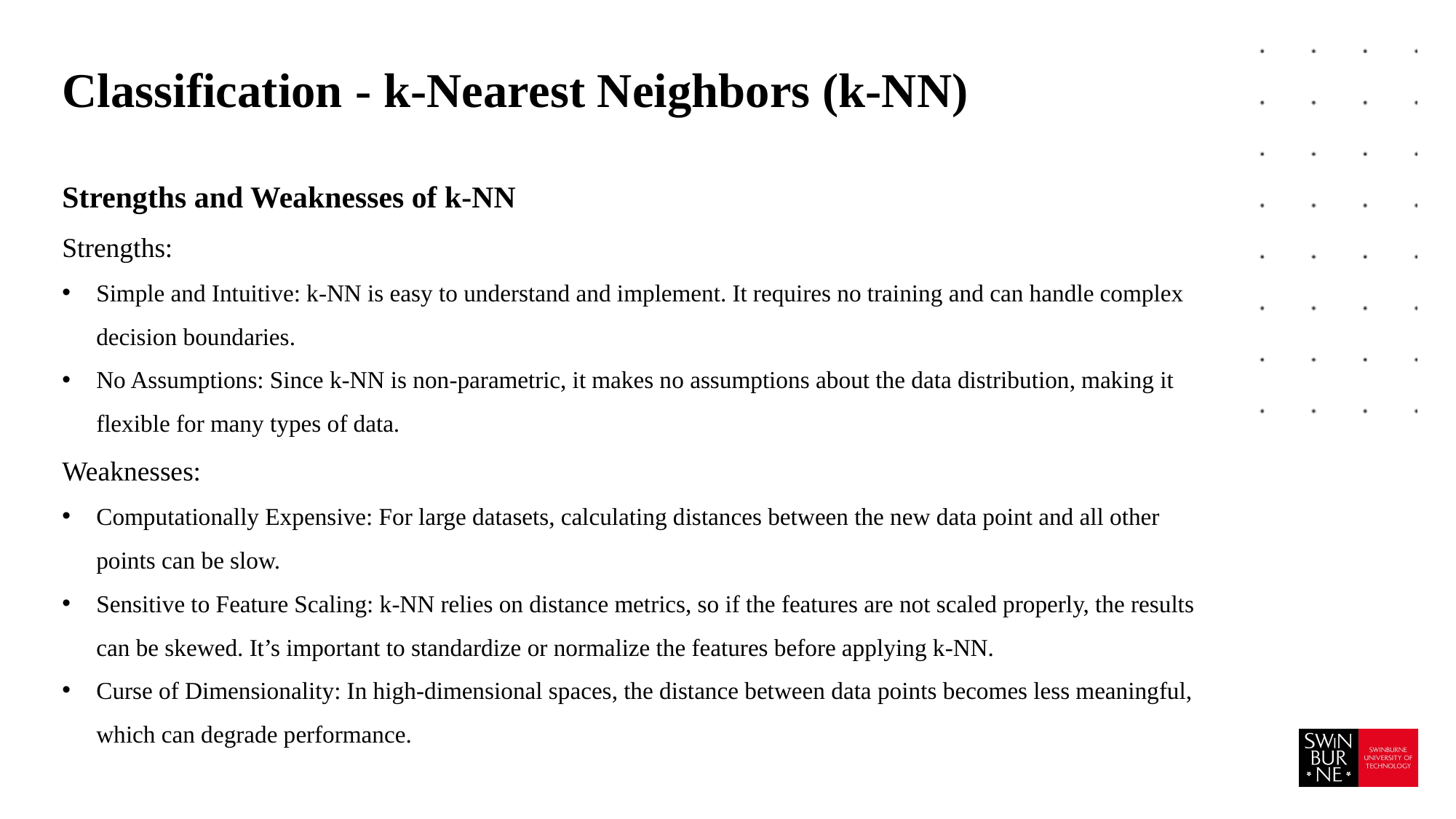

# Classification - k-Nearest Neighbors (k-NN)
Strengths and Weaknesses of k-NN
Strengths:
Simple and Intuitive: k-NN is easy to understand and implement. It requires no training and can handle complex decision boundaries.
No Assumptions: Since k-NN is non-parametric, it makes no assumptions about the data distribution, making it flexible for many types of data.
Weaknesses:
Computationally Expensive: For large datasets, calculating distances between the new data point and all other points can be slow.
Sensitive to Feature Scaling: k-NN relies on distance metrics, so if the features are not scaled properly, the results can be skewed. It’s important to standardize or normalize the features before applying k-NN.
Curse of Dimensionality: In high-dimensional spaces, the distance between data points becomes less meaningful, which can degrade performance.